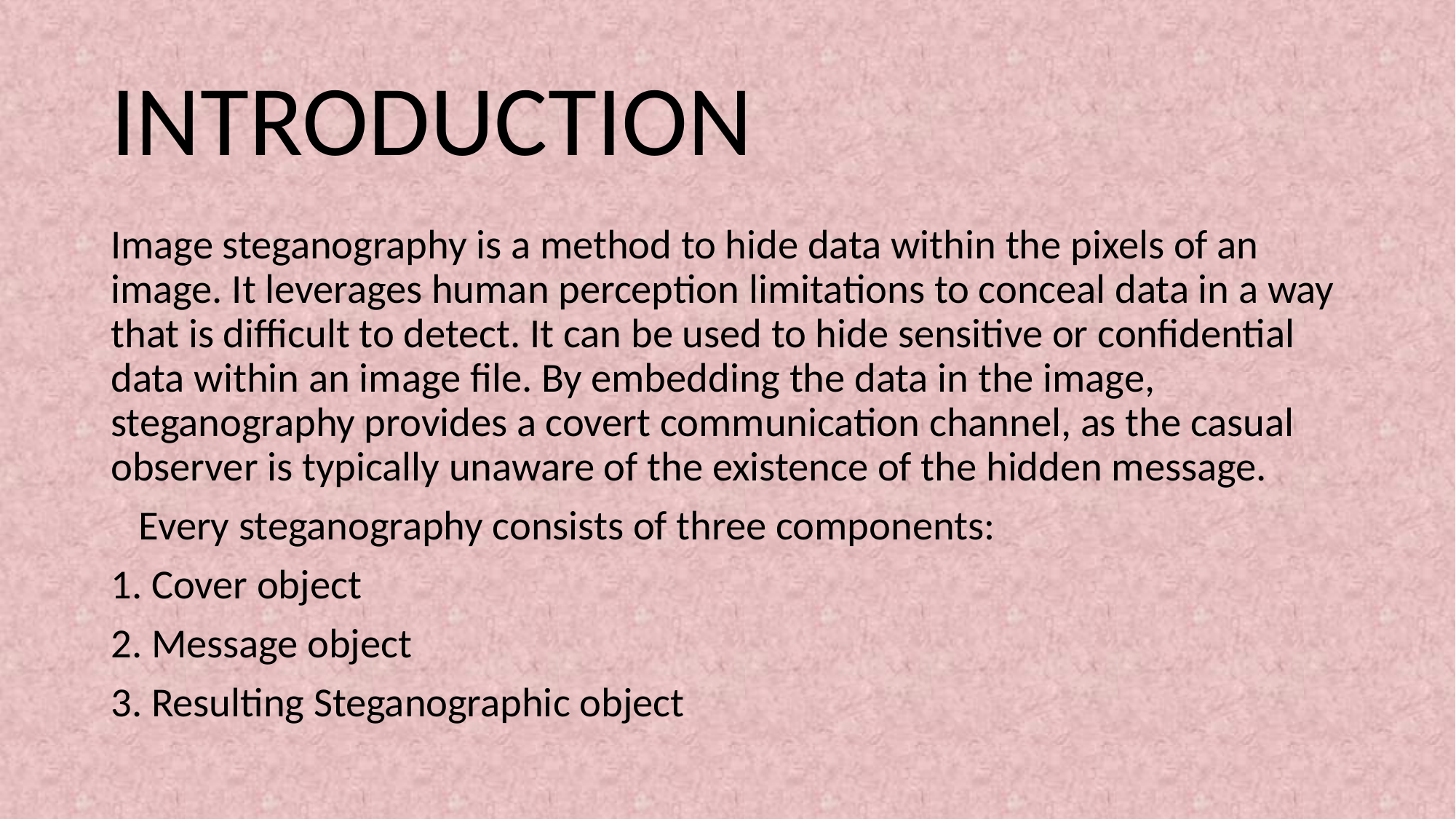

# INTRODUCTION
Image steganography is a method to hide data within the pixels of an image. It leverages human perception limitations to conceal data in a way that is difficult to detect. It can be used to hide sensitive or confidential data within an image file. By embedding the data in the image, steganography provides a covert communication channel, as the casual observer is typically unaware of the existence of the hidden message.
   Every steganography consists of three components:
1. Cover object
2. Message object
3. Resulting Steganographic object